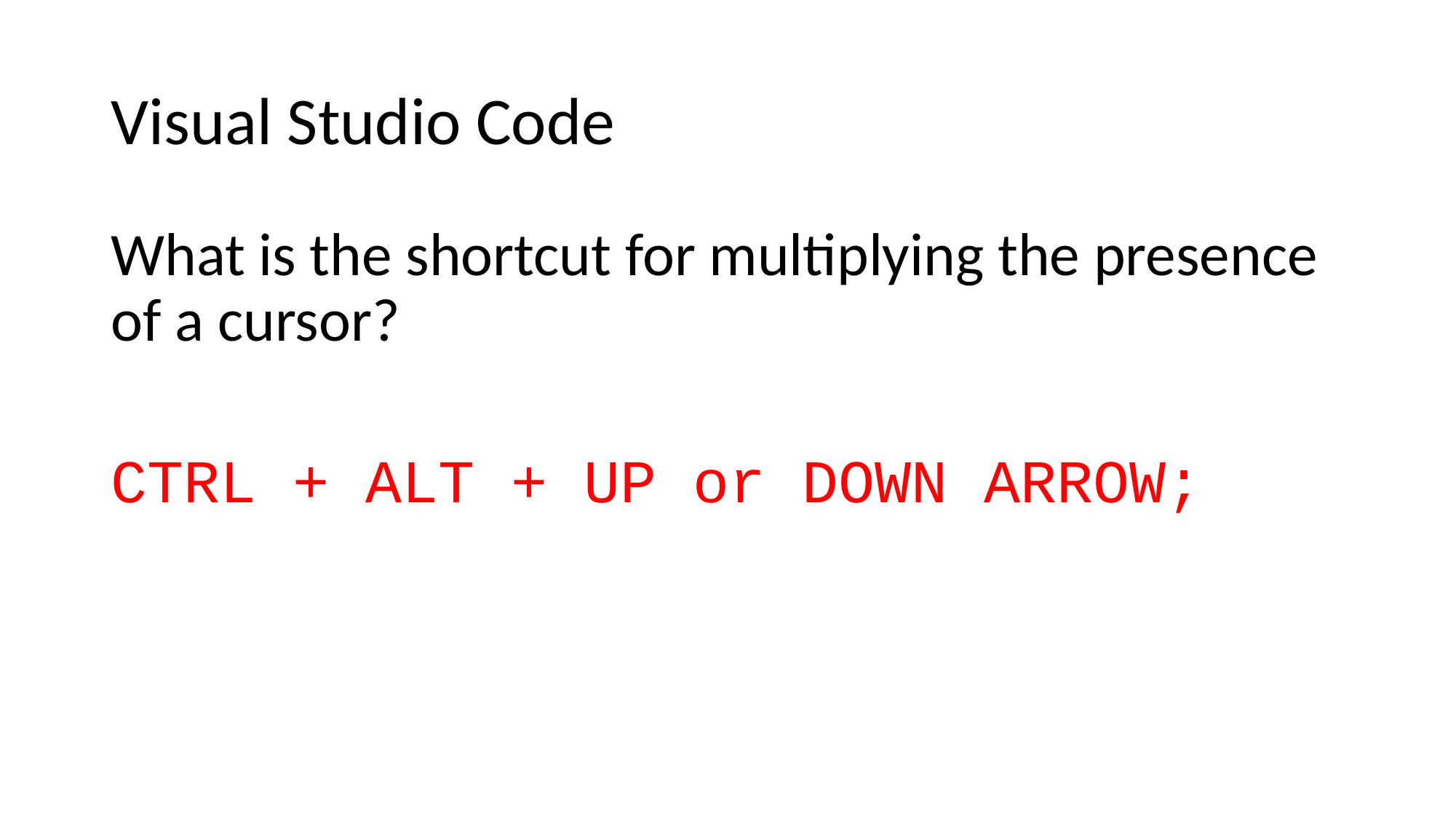

# Visual Studio Code
What is the shortcut for multiplying the presence of a cursor?

CTRL + ALT + UP or DOWN ARROW;